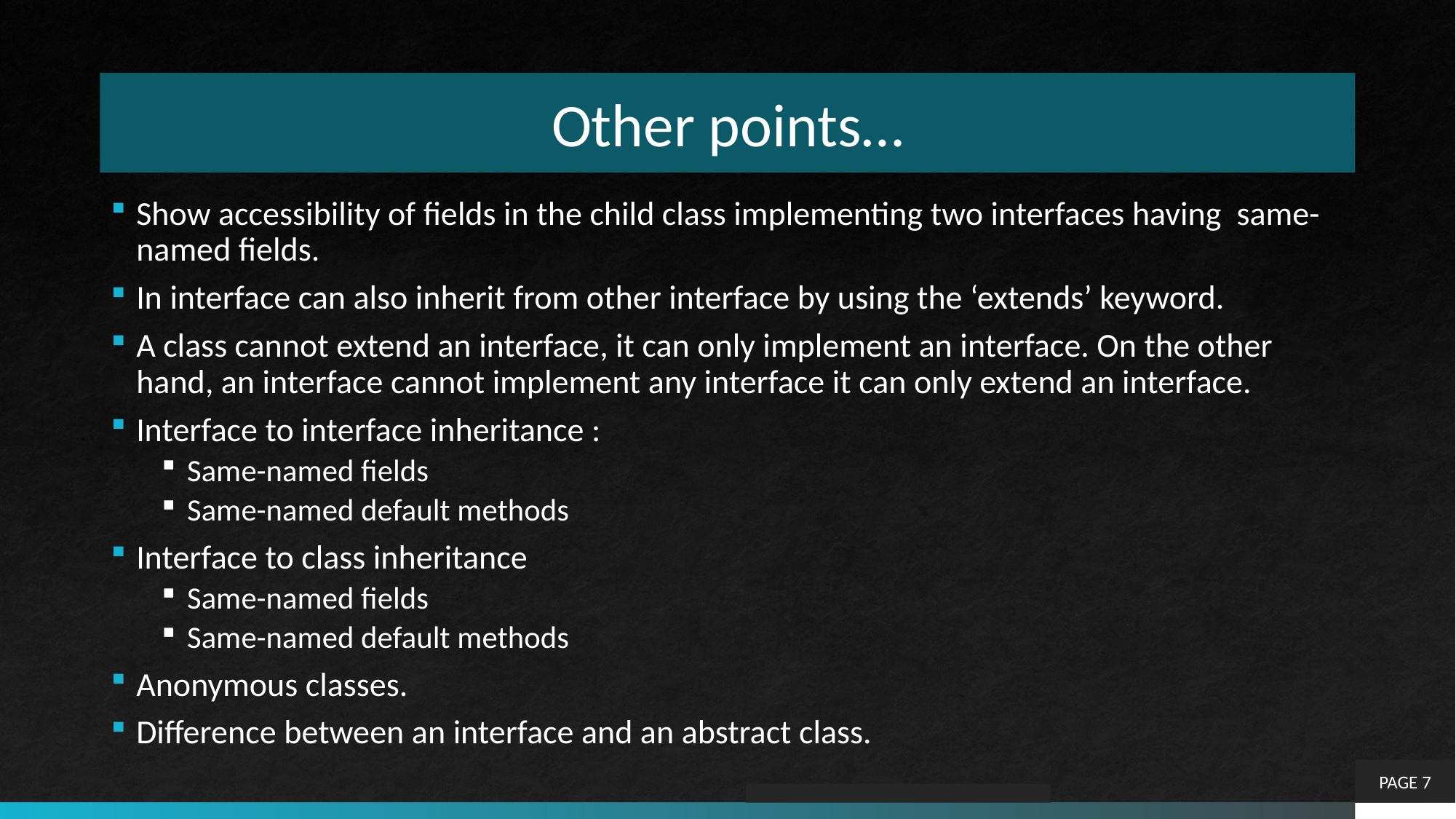

# Other points…
Show accessibility of fields in the child class implementing two interfaces having  same-named fields.
In interface can also inherit from other interface by using the ‘extends’ keyword.
A class cannot extend an interface, it can only implement an interface. On the other hand, an interface cannot implement any interface it can only extend an interface.
Interface to interface inheritance :
Same-named fields
Same-named default methods
Interface to class inheritance
Same-named fields
Same-named default methods
Anonymous classes.
Difference between an interface and an abstract class.

PAGE 7